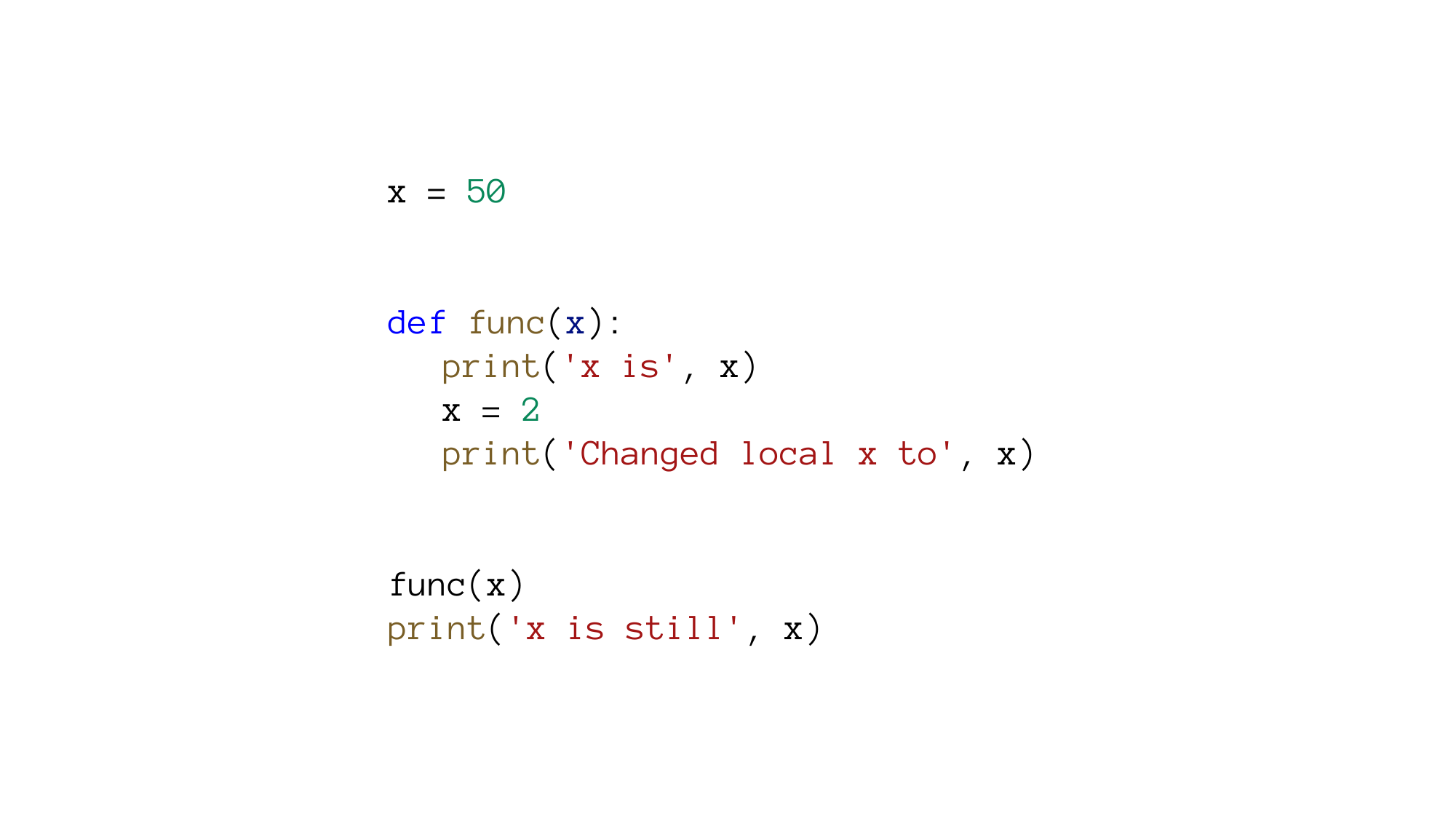

x = 50
def func(x):
print('x is', x)
x = 2
print('Changed local x to', x)
func(x)
print('x is still', x)